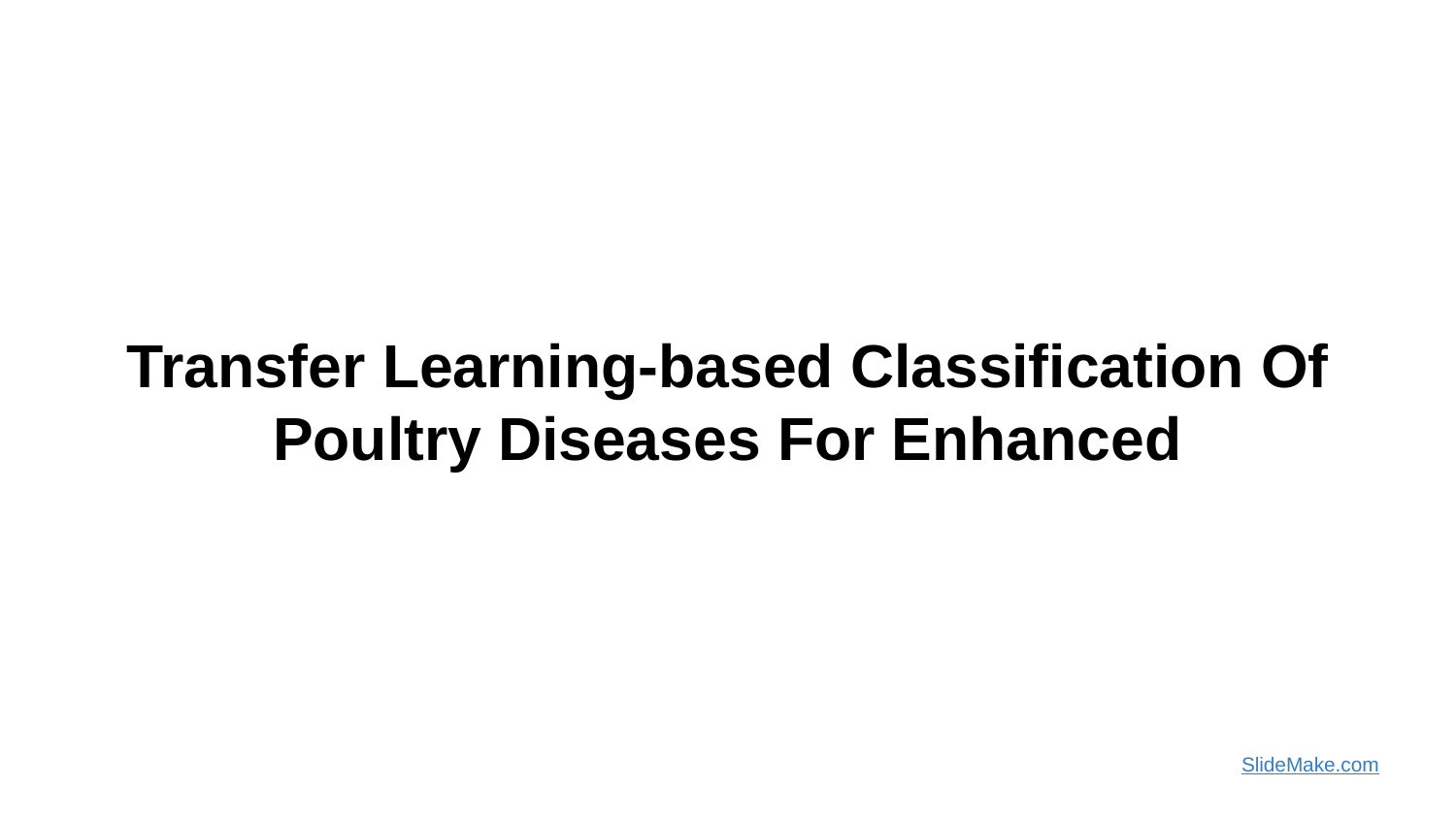

Transfer Learning-based Classification Of Poultry Diseases For Enhanced
SlideMake.com